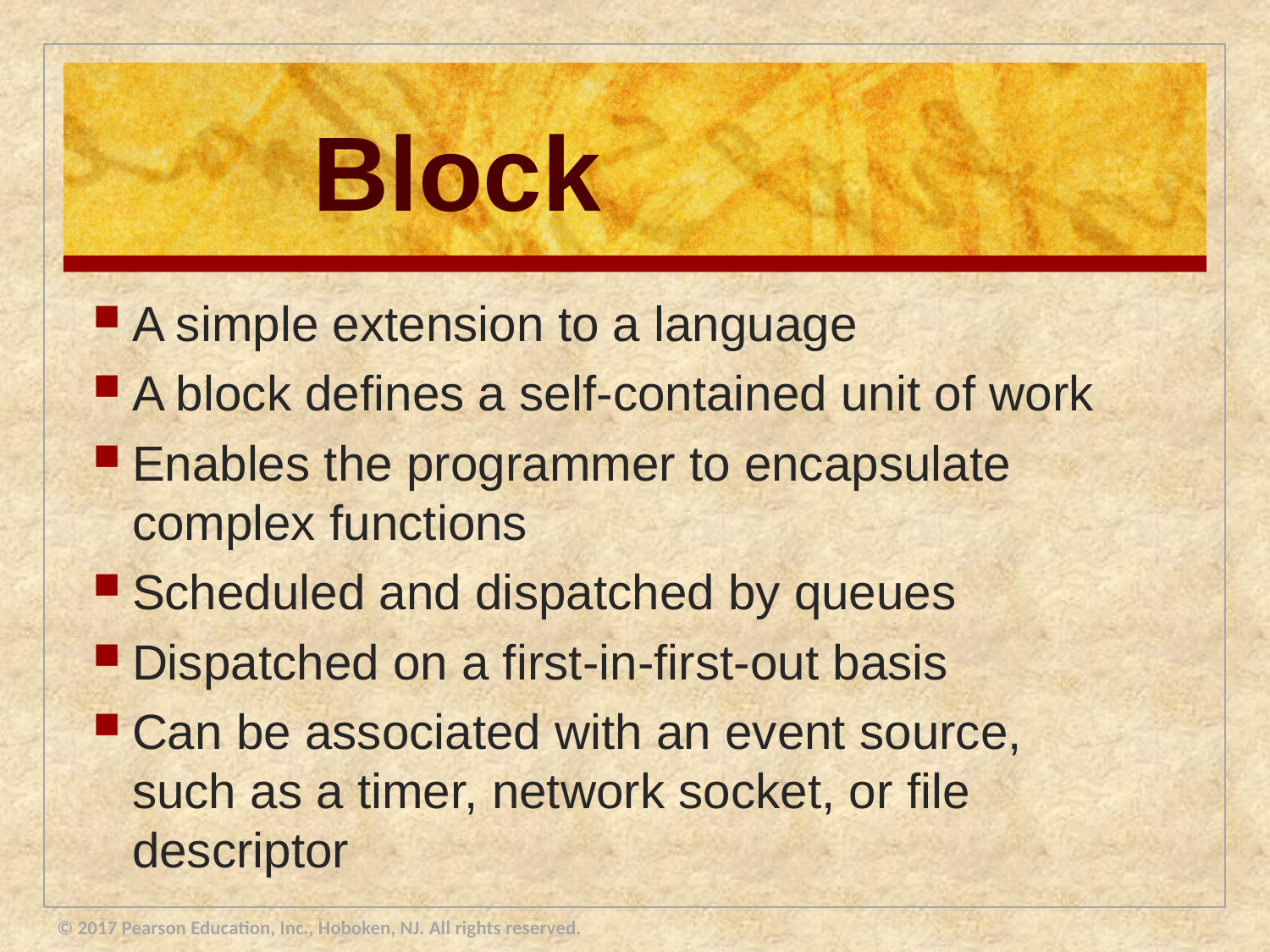

# Block
A simple extension to a language
A block defines a self-contained unit of work
Enables the programmer to encapsulate complex functions
Scheduled and dispatched by queues
Dispatched on a first-in-first-out basis
Can be associated with an event source,              such as a timer, network socket, or file       descriptor

© 2017 Pearson Education, Inc., Hoboken, NJ. All rights reserved.